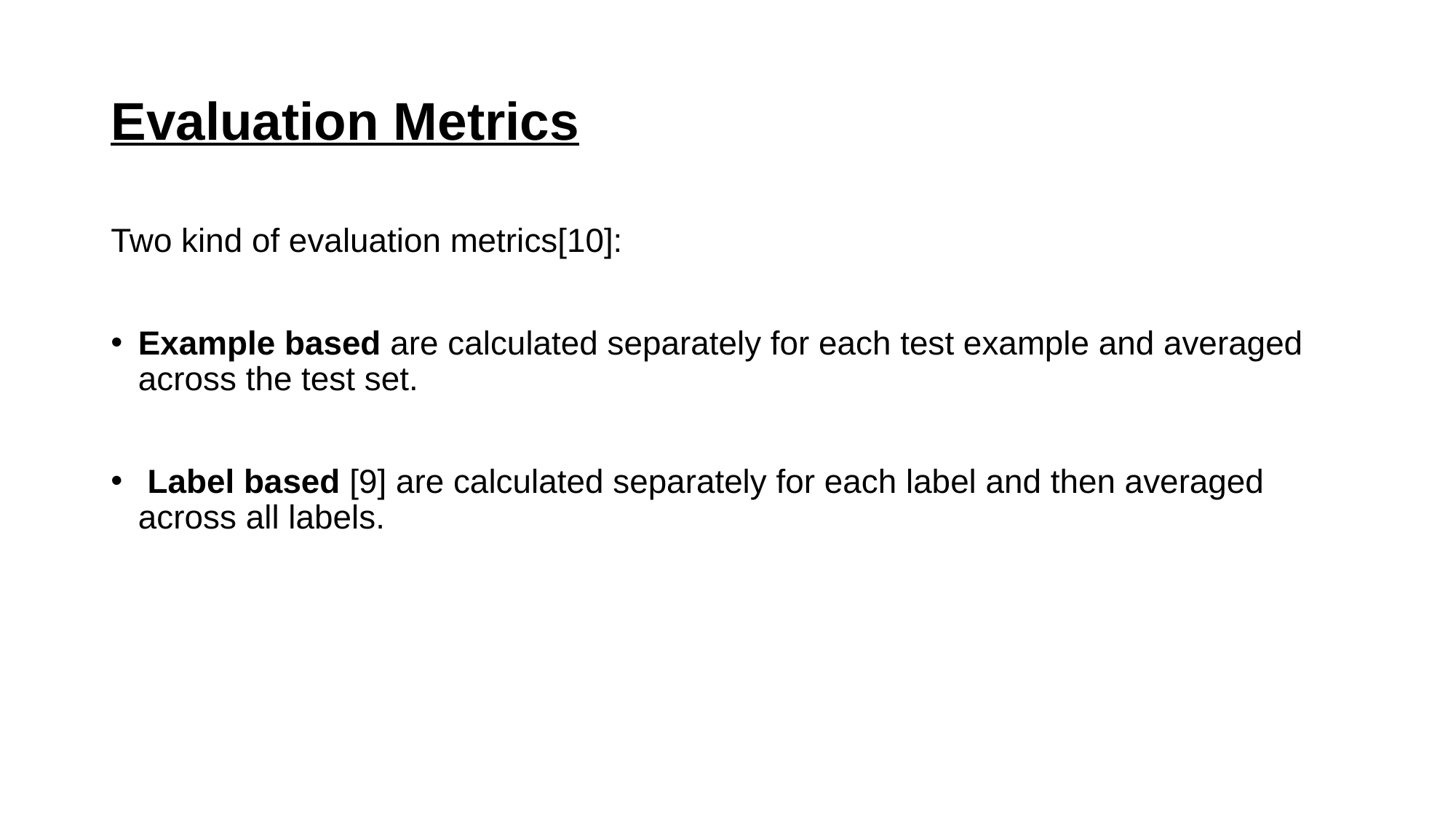

# Evaluation Metrics
Two kind of evaluation metrics[10]:

Example based are calculated separately for each test example and averaged across the test set.

 Label based [9] are calculated separately for each label and then averaged across all labels.